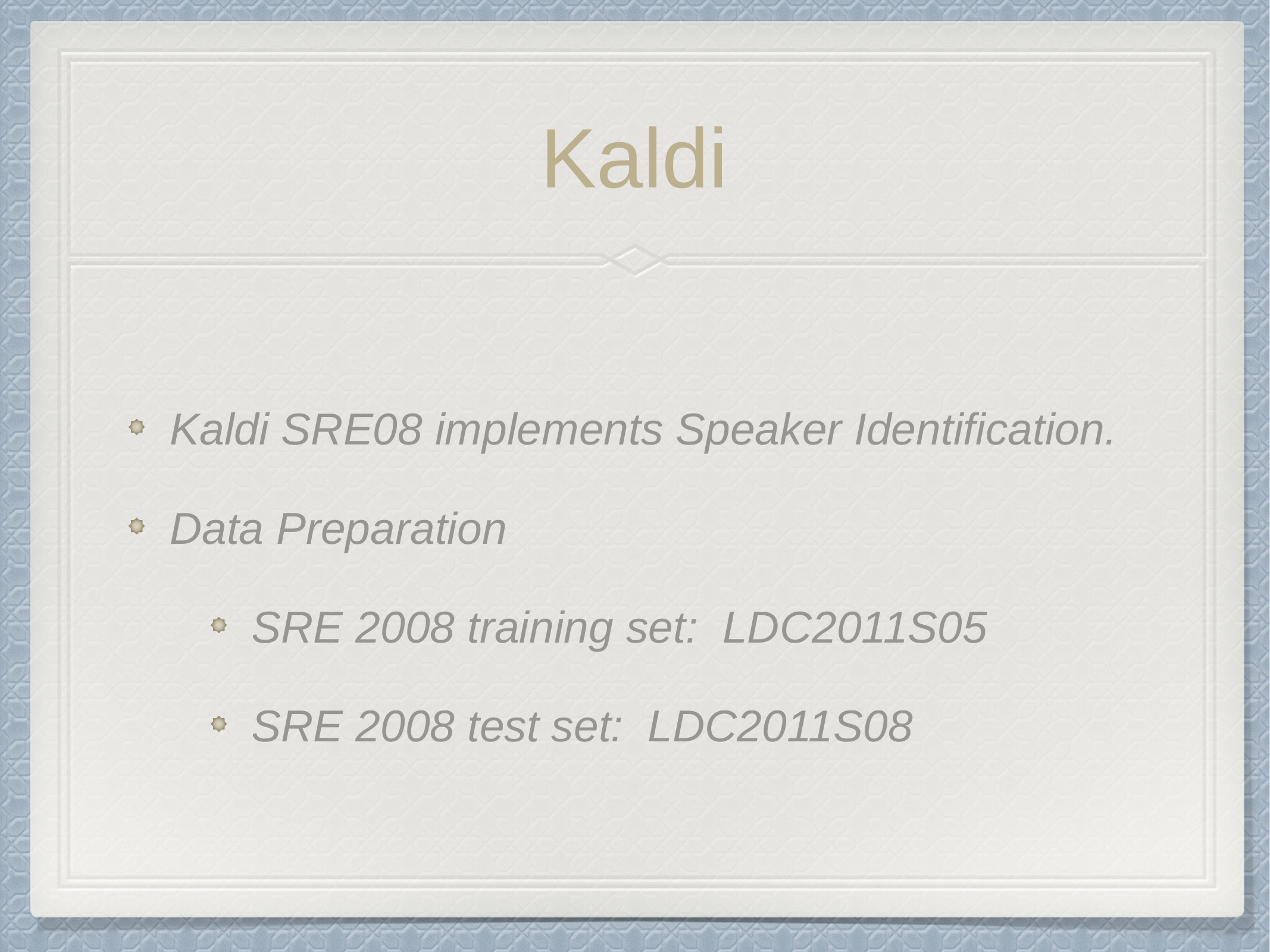

# Kaldi
Kaldi SRE08 implements Speaker Identification.
Data Preparation
SRE 2008 training set:  LDC2011S05
SRE 2008 test set:  LDC2011S08